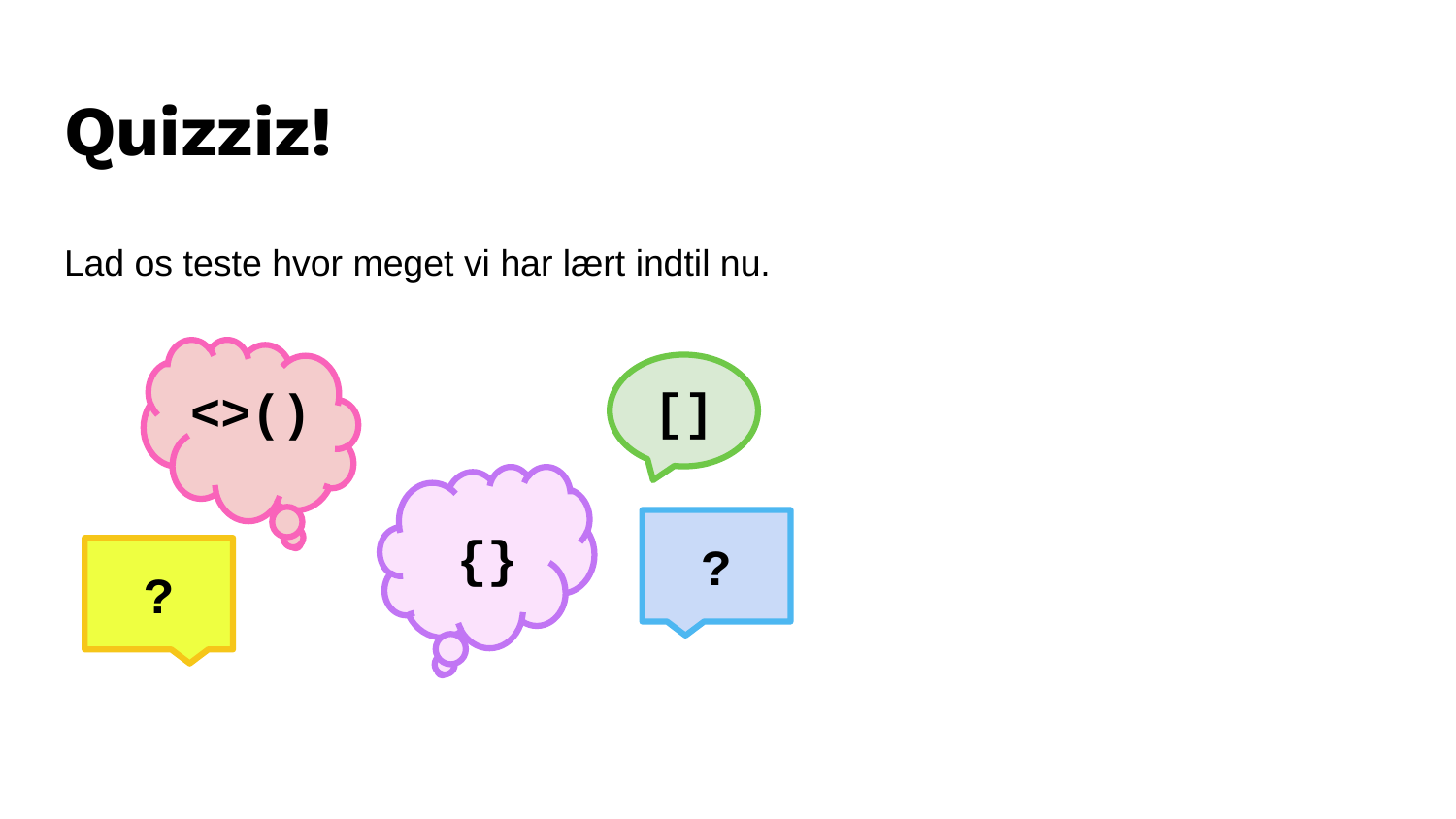

# Quizziz!
Lad os teste hvor meget vi har lært indtil nu.

[]
<>()

{}
?

?